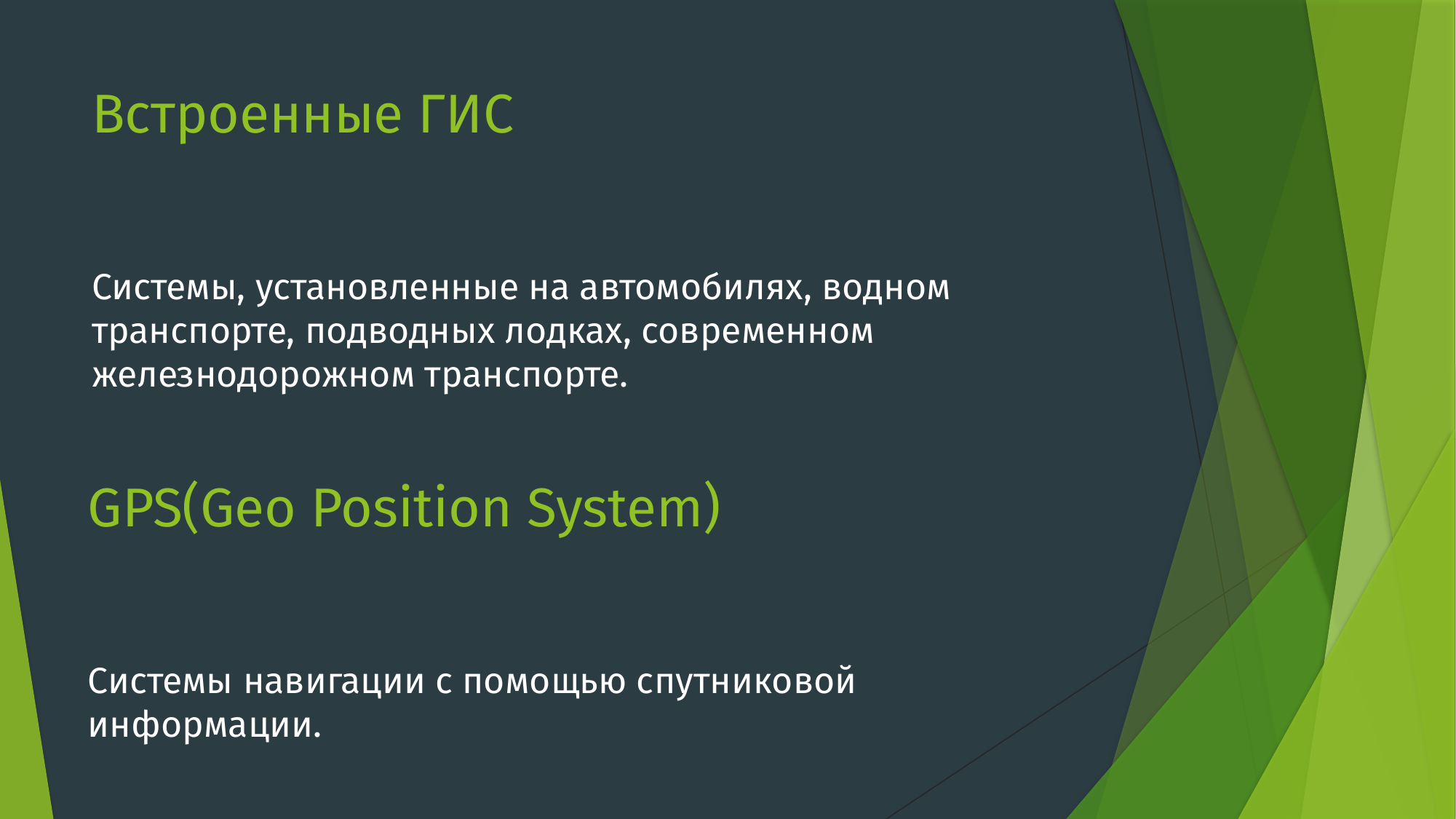

# Встроенные ГИС
Системы, установленные на автомобилях, водном транспорте, подводных лодках, современном железнодорожном транспорте.
GPS(Geo Position System)
Системы навигации с помощью спутниковой информации.